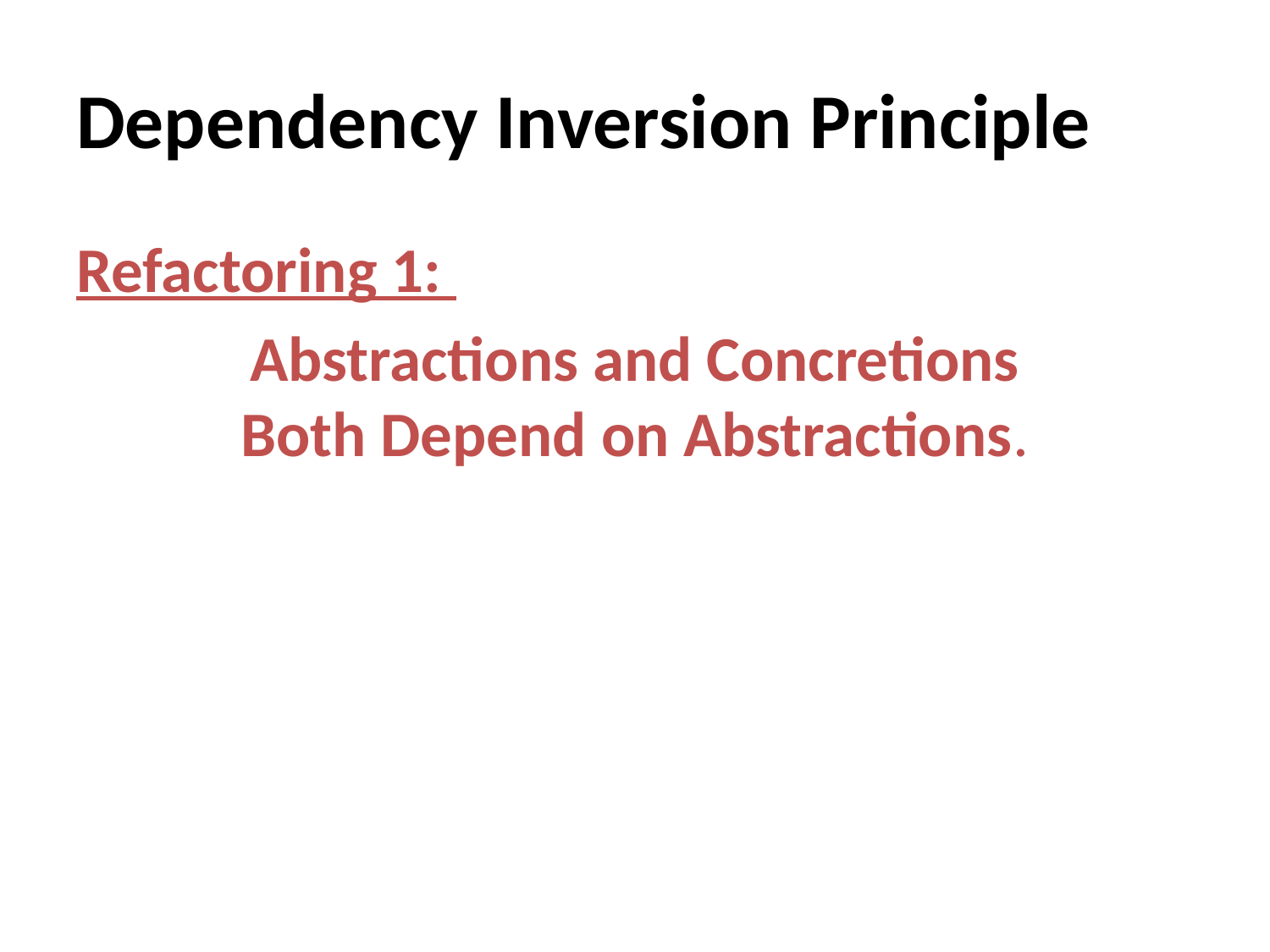

# Dependency Inversion Principle
Refactoring 1:
Abstractions and Concretions
Both Depend on Abstractions.